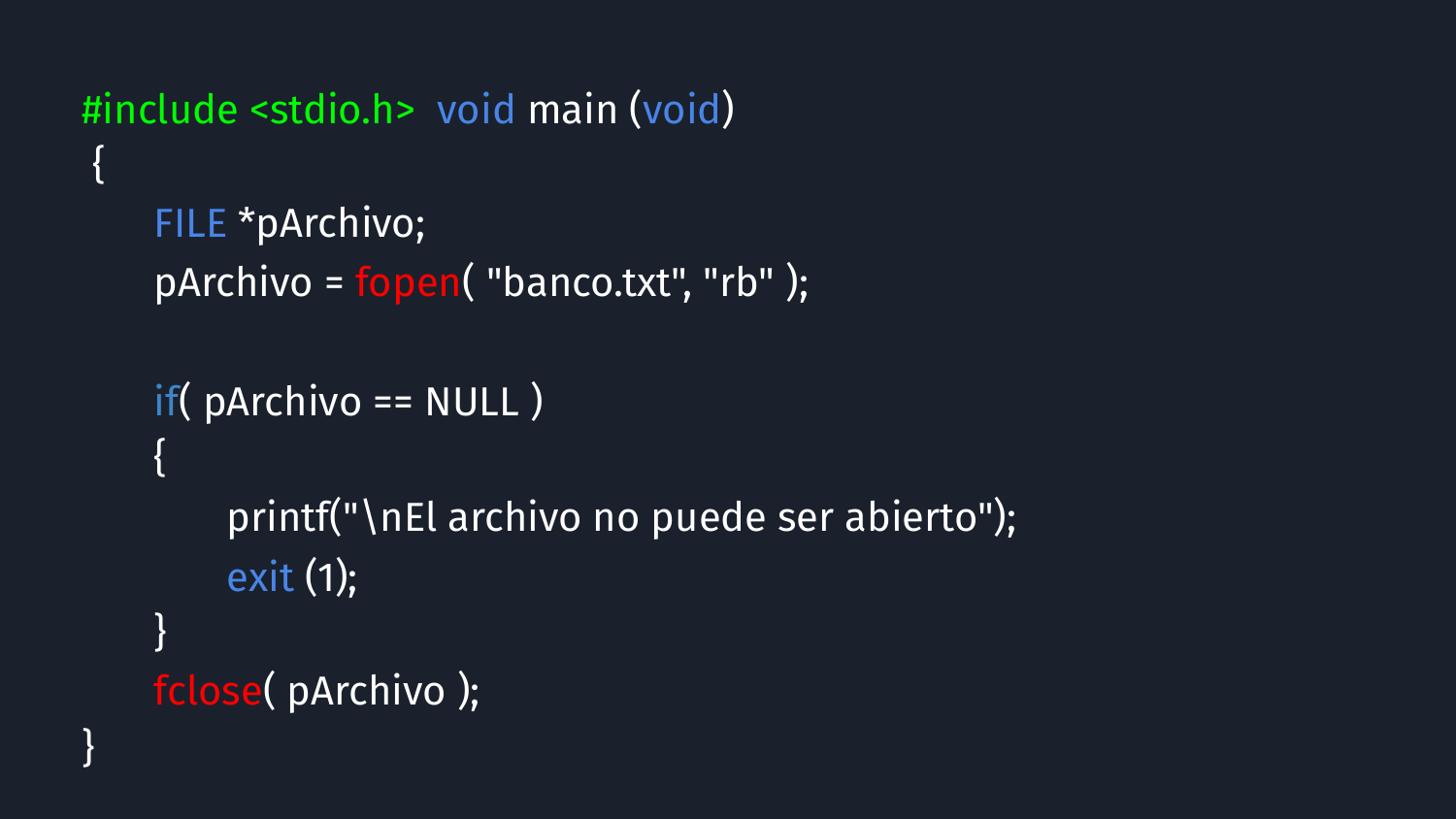

#include <stdio.h>  void main (void)
{
FILE *pArchivo;
pArchivo = fopen( "banco.txt", "rb" );

if( pArchivo == NULL )
{
printf("\nEl archivo no puede ser abierto");
exit (1);
}
fclose( pArchivo );
}